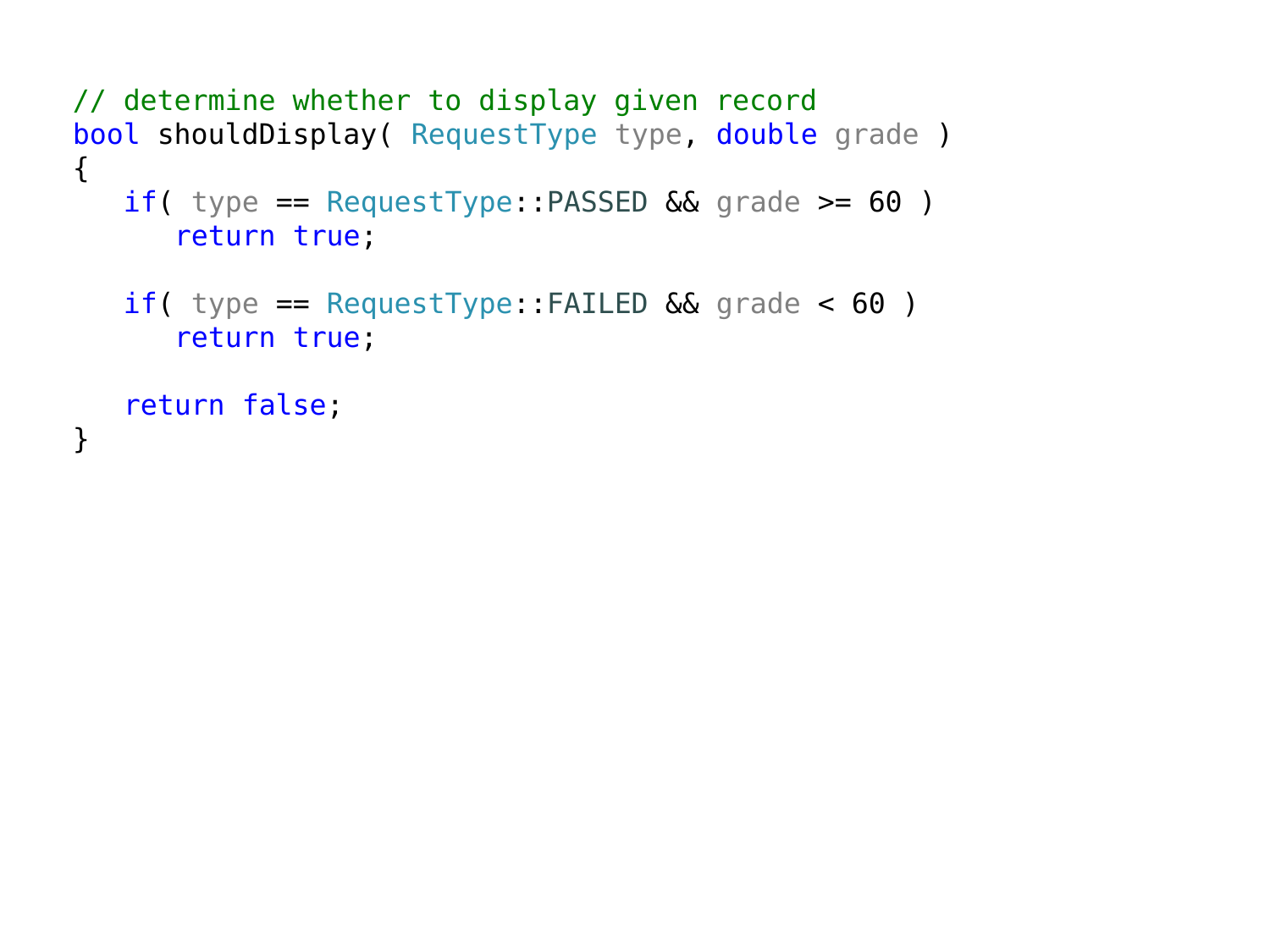

// determine whether to display given record
bool shouldDisplay( RequestType type, double grade )
{
   if( type == RequestType::PASSED && grade >= 60 )
      return true;

   if( type == RequestType::FAILED && grade < 60 )
      return true;

   return false;
}